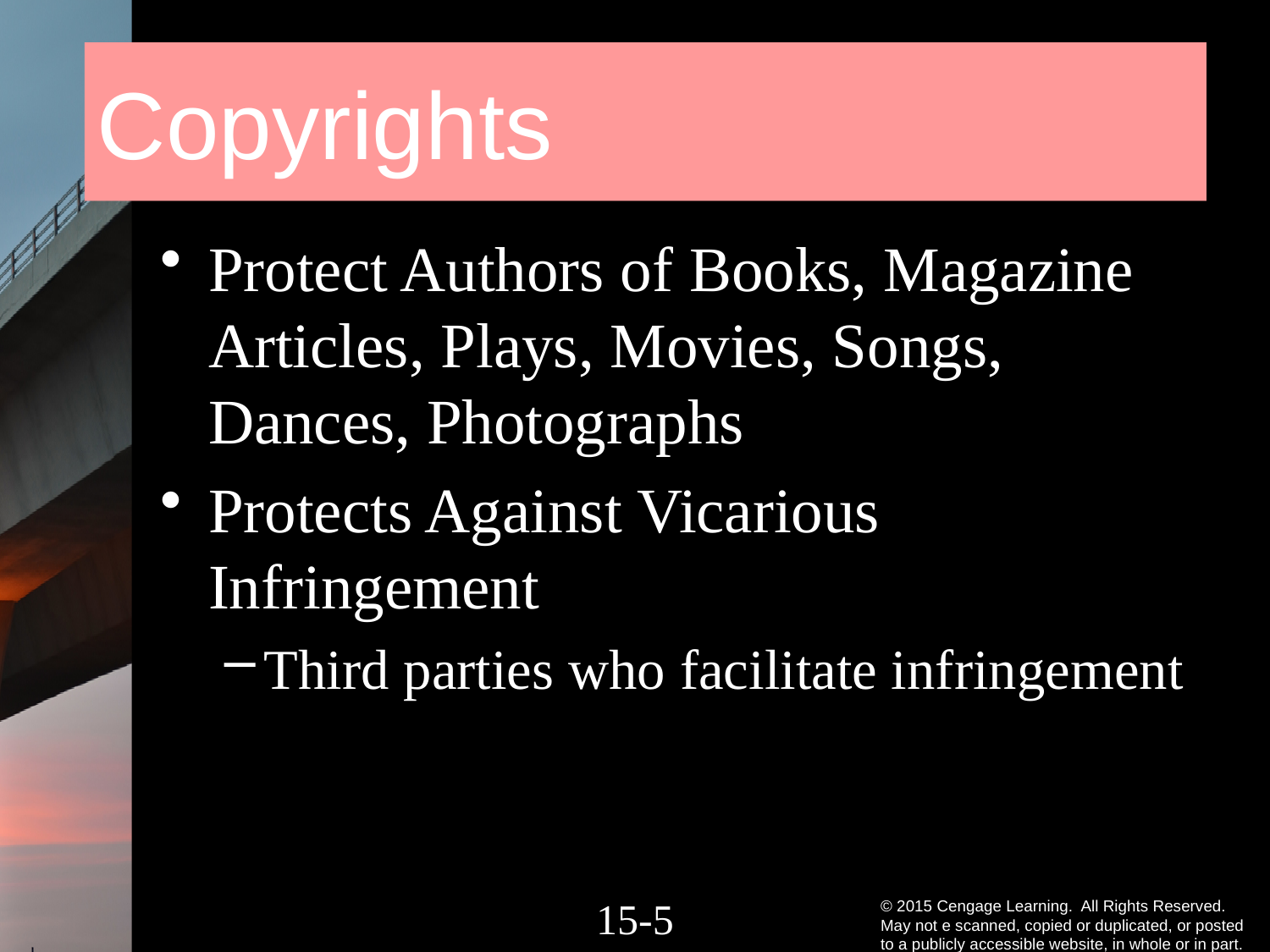

# Copyrights
Protect Authors of Books, Magazine Articles, Plays, Movies, Songs, Dances, Photographs
Protects Against Vicarious Infringement
Third parties who facilitate infringement
15-5